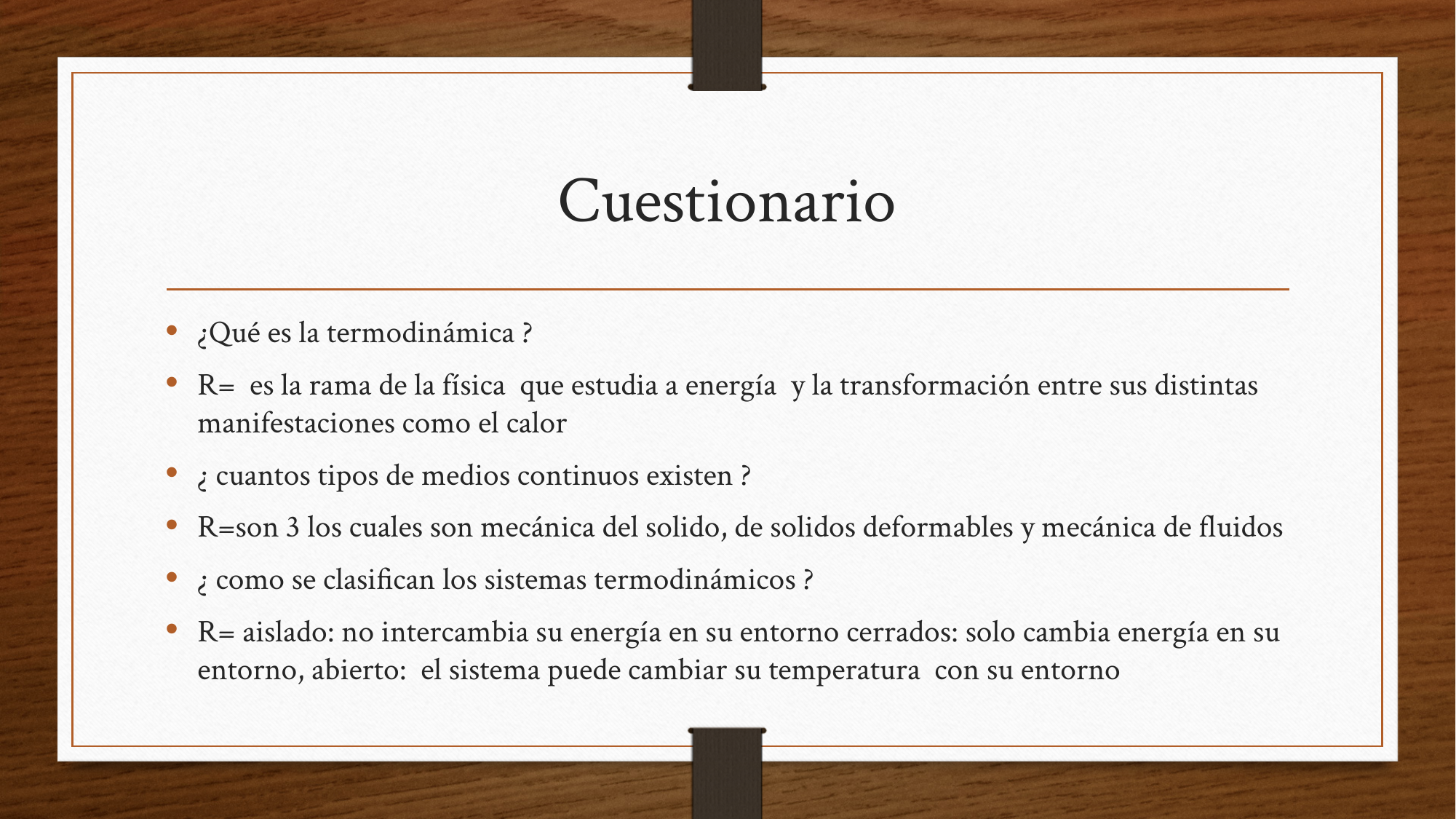

# Cuestionario
¿Qué es la termodinámica ?
R=  es la rama de la física  que estudia a energía  y la transformación entre sus distintas manifestaciones como el calor
¿ cuantos tipos de medios continuos existen ?
R=son 3 los cuales son mecánica del solido, de solidos deformables y mecánica de fluidos
¿ como se clasifican los sistemas termodinámicos ?
R= aislado: no intercambia su energía en su entorno cerrados: solo cambia energía en su entorno, abierto:  el sistema puede cambiar su temperatura  con su entorno